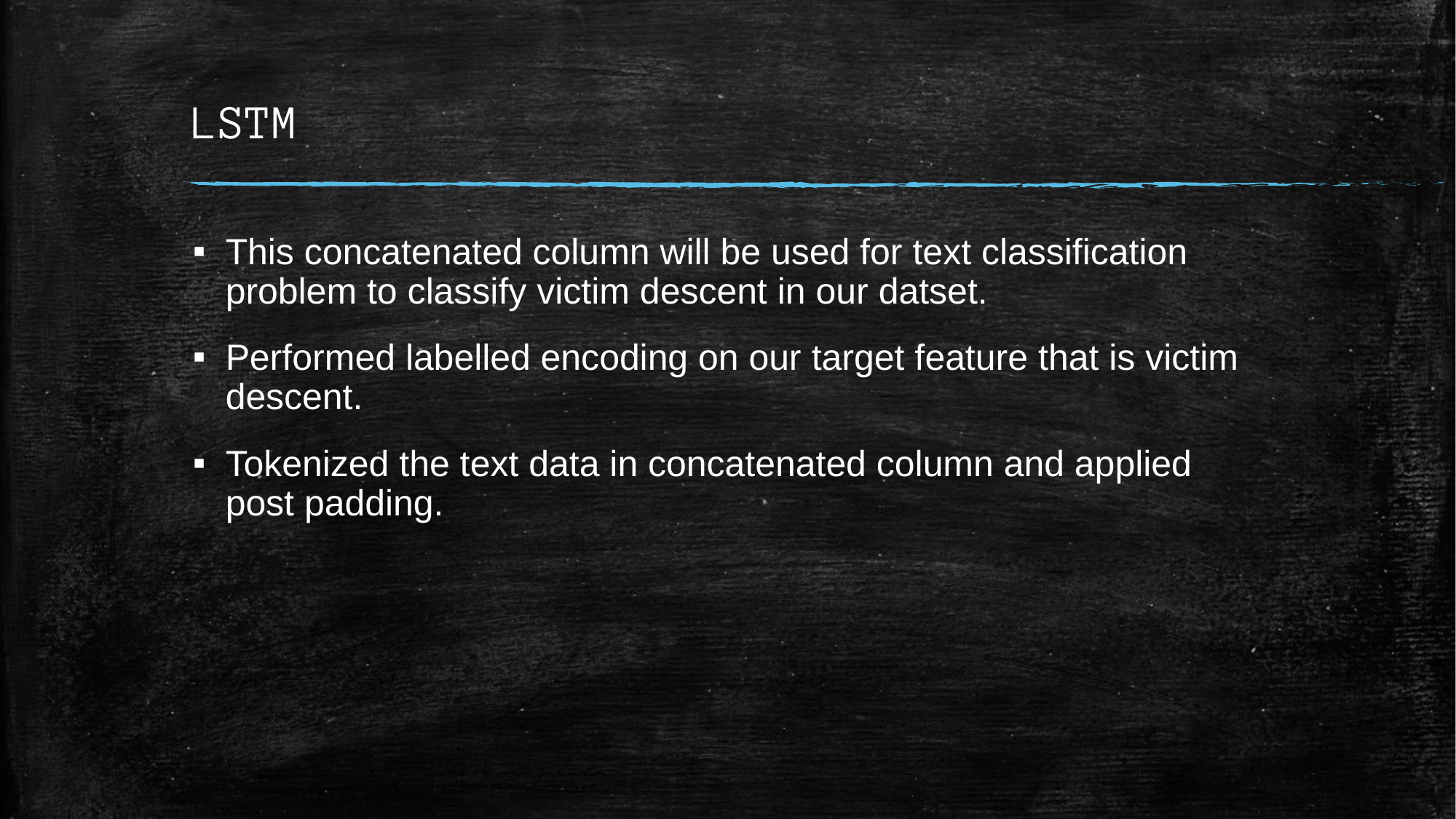

# LSTM
This concatenated column will be used for text classification problem to classify victim descent in our datset.
Performed labelled encoding on our target feature that is victim descent.
Tokenized the text data in concatenated column and applied post padding.